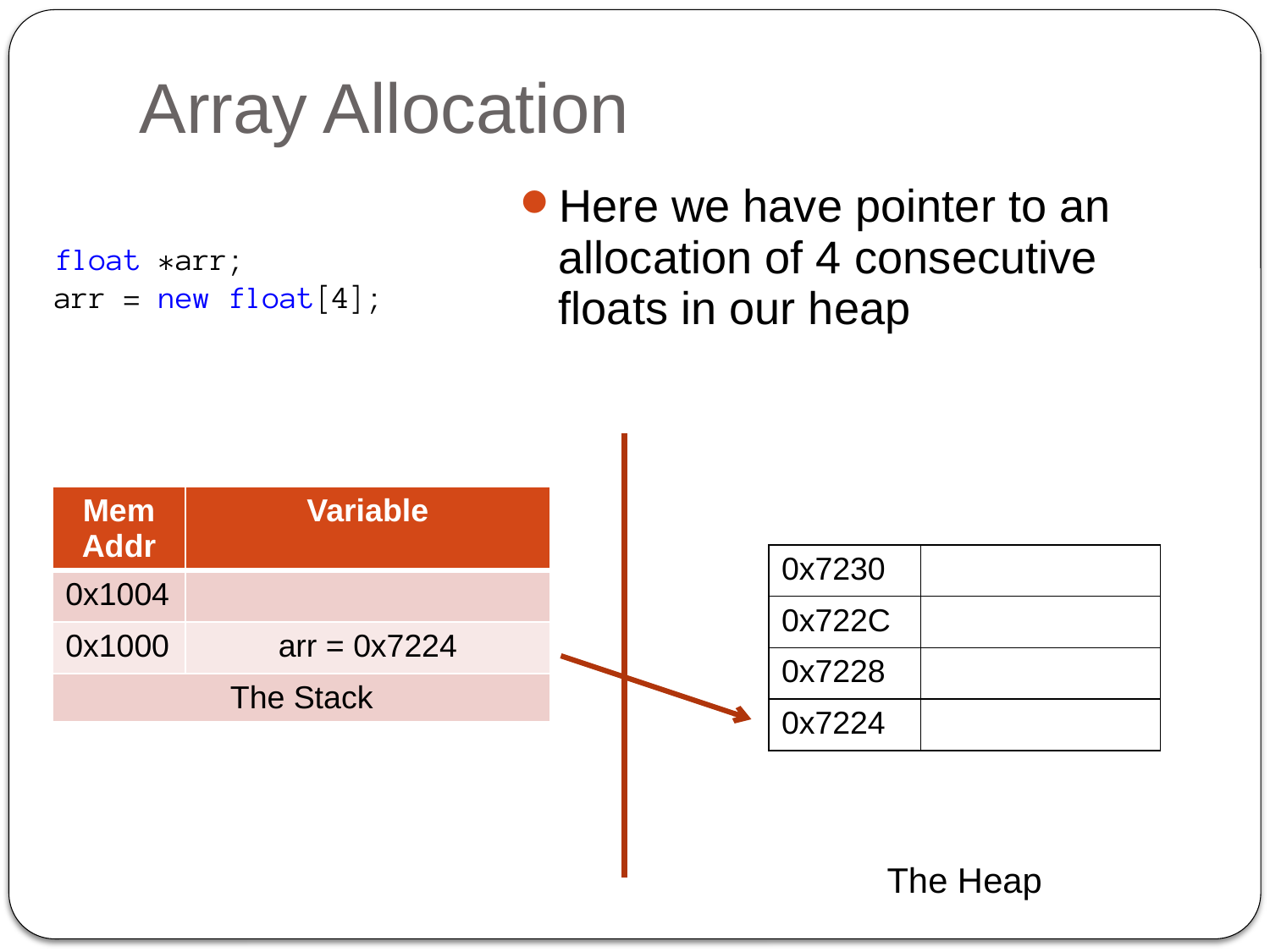

# Array Allocation
Here we have pointer to an allocation of 4 consecutive floats in our heap

float *arr;
arr = new float[4];

| Mem Addr | Variable |
| --- | --- |
| 0x1004 |  |
| 0x1000 | arr = 0x7224 |
| The Stack |  |
| 0x7230 |  |
| --- | --- |
| 0x722C |  |
| 0x7228 |  |
| 0x7224 |  |
The Heap